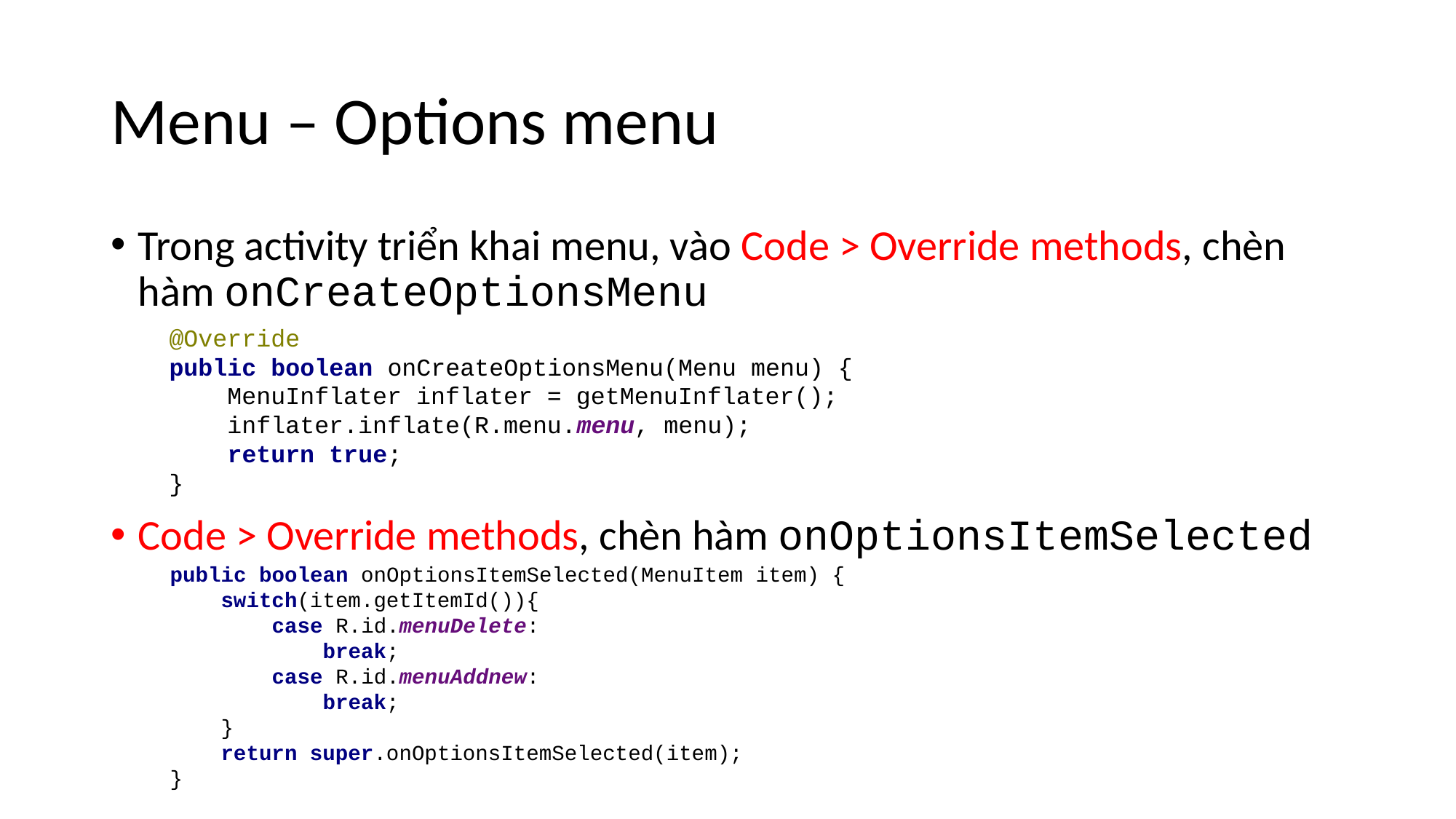

# Menu – Options menu
Trong activity triển khai menu, vào Code > Override methods, chèn hàm onCreateOptionsMenu

Code > Override methods, chèn hàm onOptionsItemSelected
    @Override
    public boolean onCreateOptionsMenu(Menu menu) {
        MenuInflater inflater = getMenuInflater();
        inflater.inflate(R.menu.menu, menu);
        return true;
    }
public boolean onOptionsItemSelected(MenuItem item) {
    switch(item.getItemId()){
        case R.id.menuDelete:
            break;
        case R.id.menuAddnew:
            break;
    }
    return super.onOptionsItemSelected(item);
}